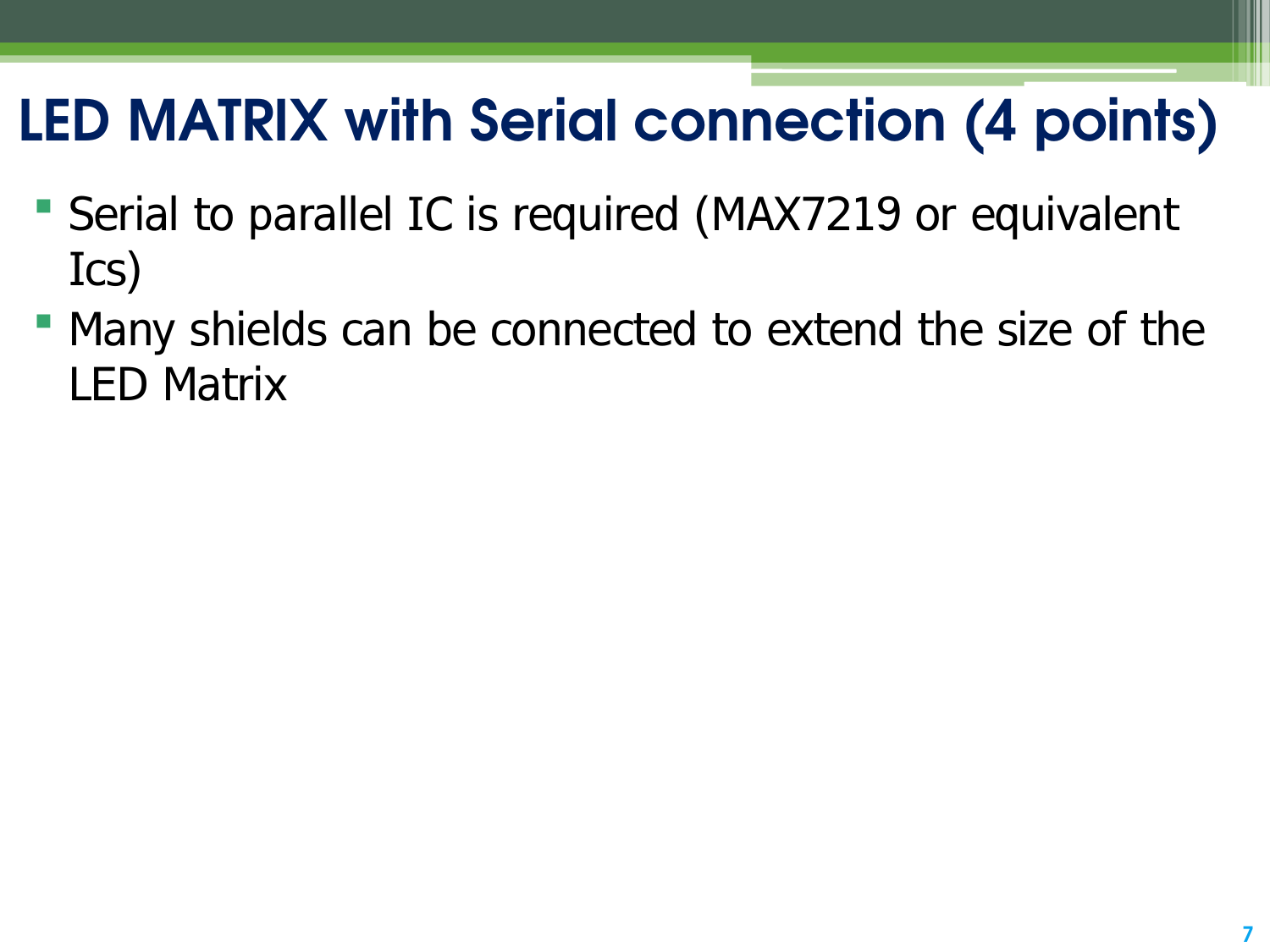

# LED MATRIX with Serial connection (4 points)
Serial to parallel IC is required (MAX7219 or equivalent Ics)
Many shields can be connected to extend the size of the LED Matrix